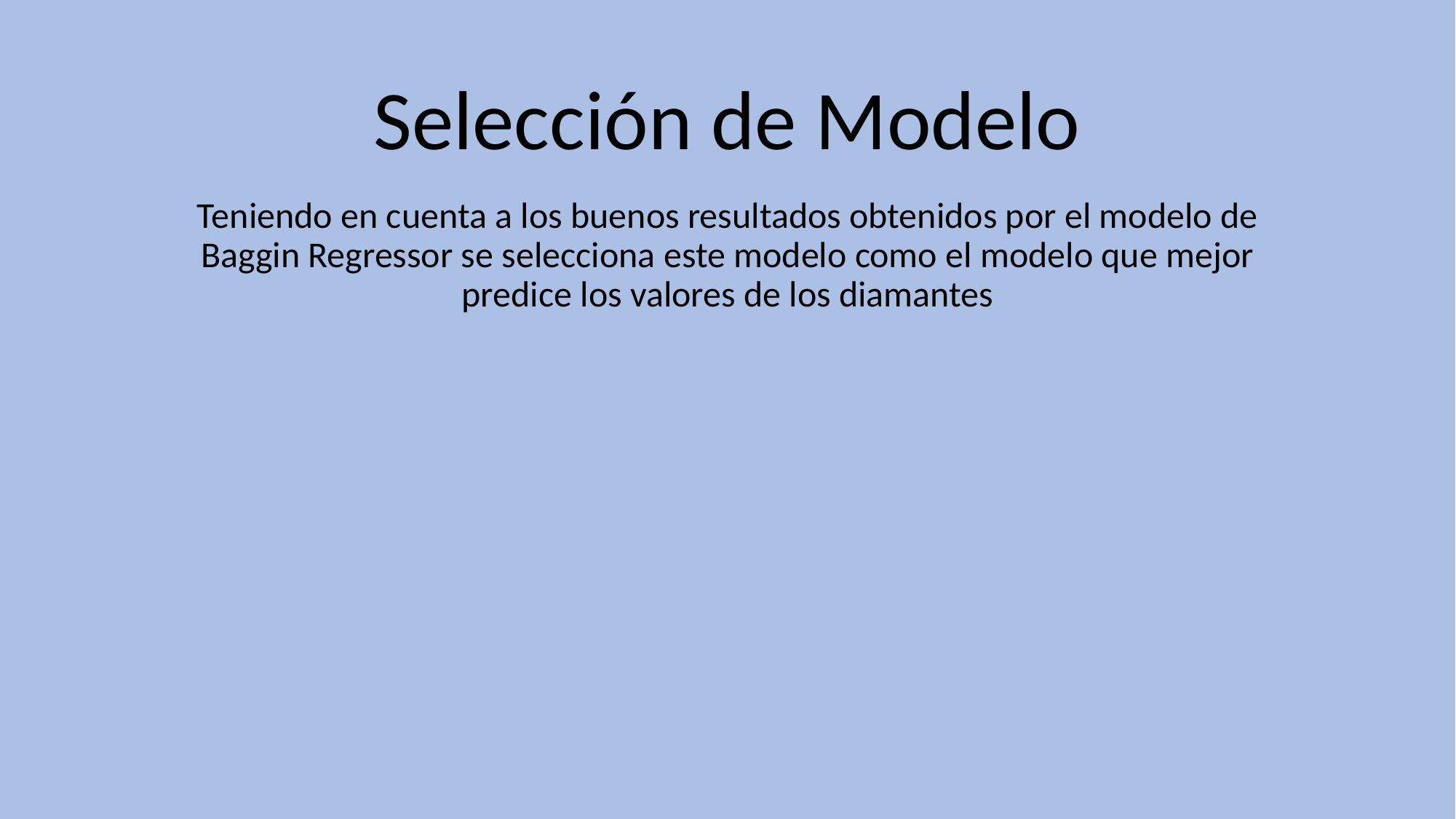

Selección de Modelo
Teniendo en cuenta a los buenos resultados obtenidos por el modelo de Baggin Regressor se selecciona este modelo como el modelo que mejor predice los valores de los diamantes